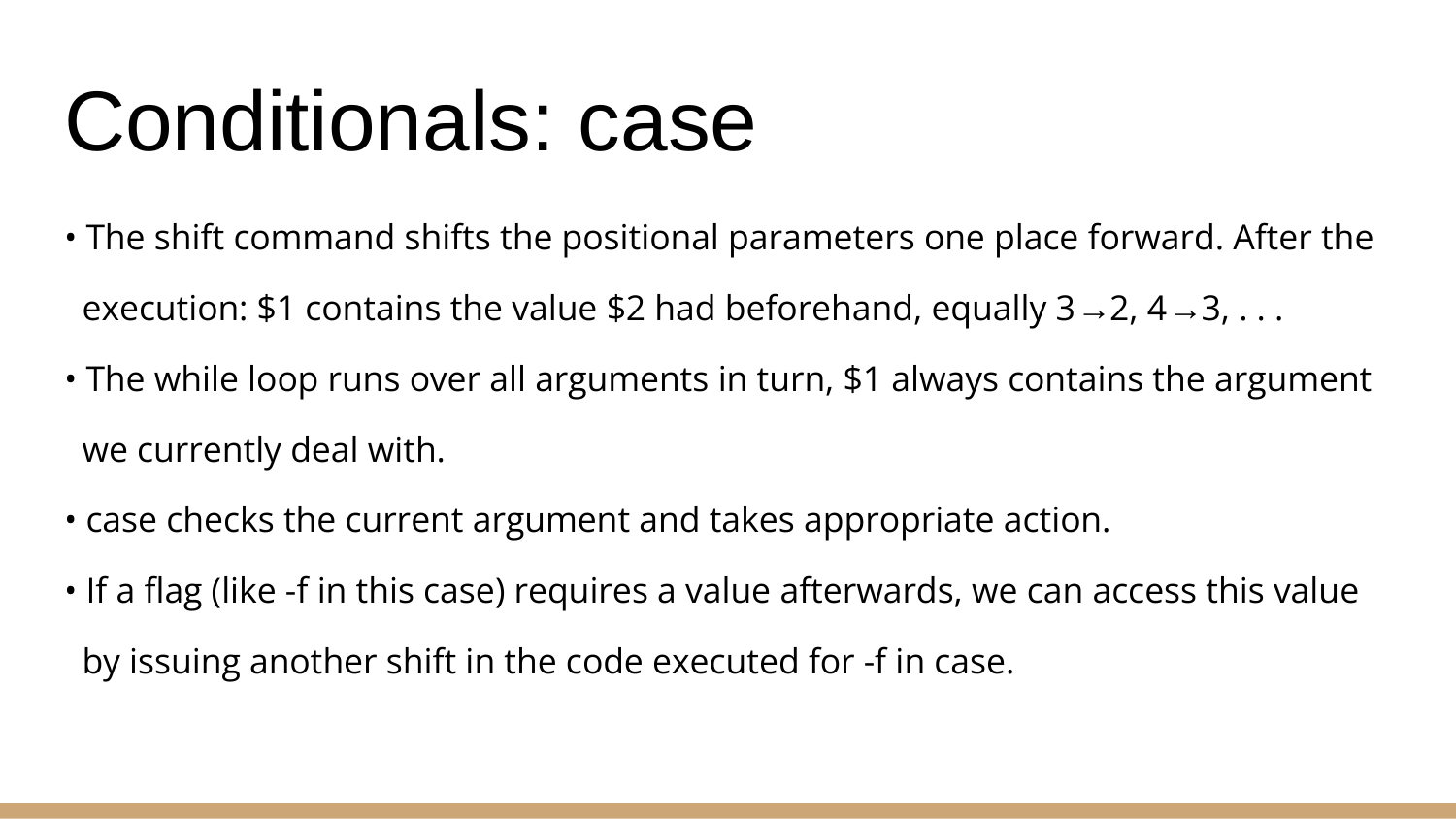

# Conditionals: case
• The shift command shifts the positional parameters one place forward. After the
  execution: $1 contains the value $2 had beforehand, equally 3→2, 4→3, . . .
• The while loop runs over all arguments in turn, $1 always contains the argument
  we currently deal with.
• case checks the current argument and takes appropriate action.
• If a flag (like -f in this case) requires a value afterwards, we can access this value
  by issuing another shift in the code executed for -f in case.